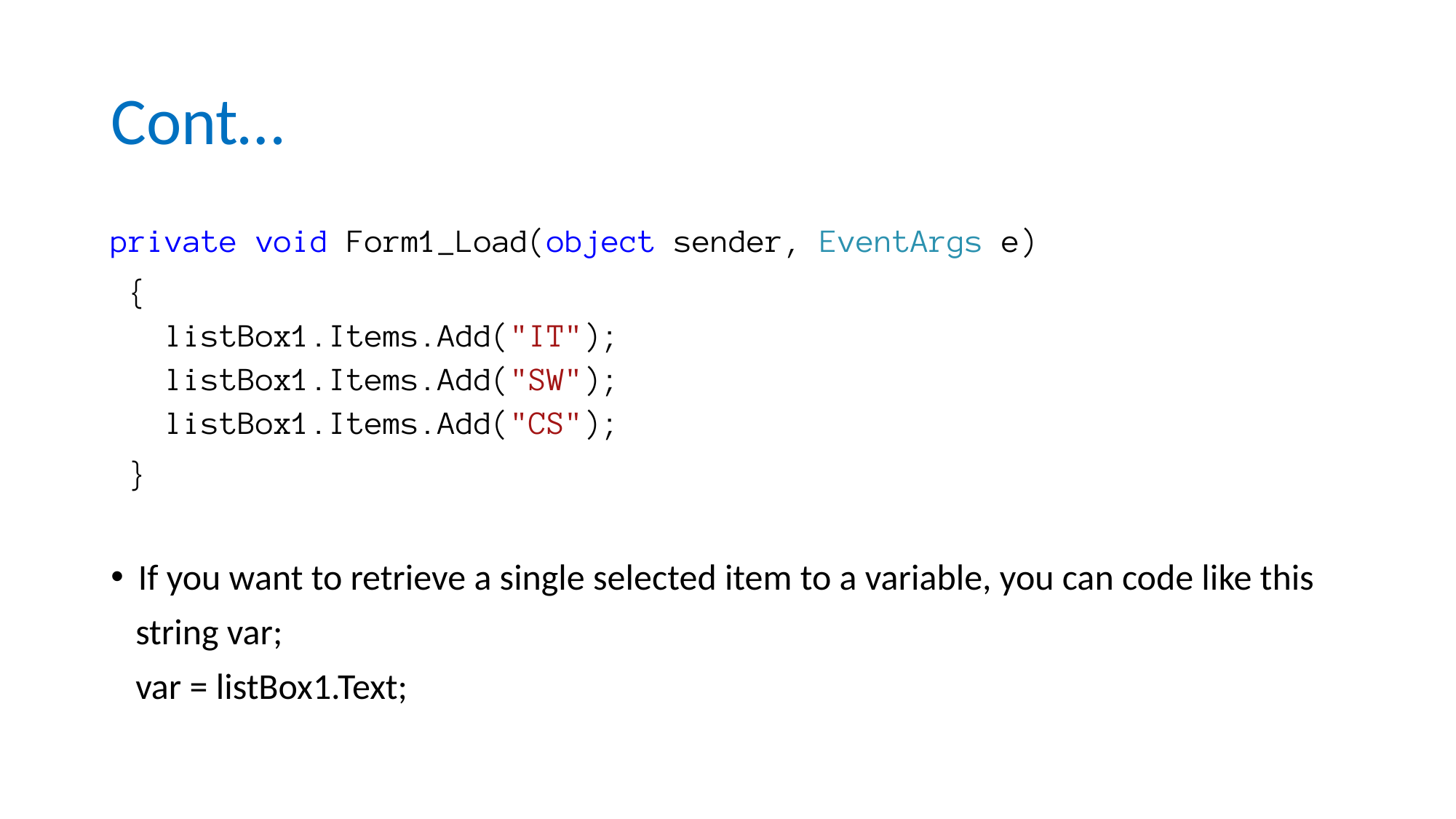

# Cont…
private void Form1_Load(object sender, EventArgs e)
 {
listBox1.Items.Add("IT");
listBox1.Items.Add("SW");
listBox1.Items.Add("CS");
 }

If you want to retrieve a single selected item to a variable, you can code like this
   string var;
   var = listBox1.Text;